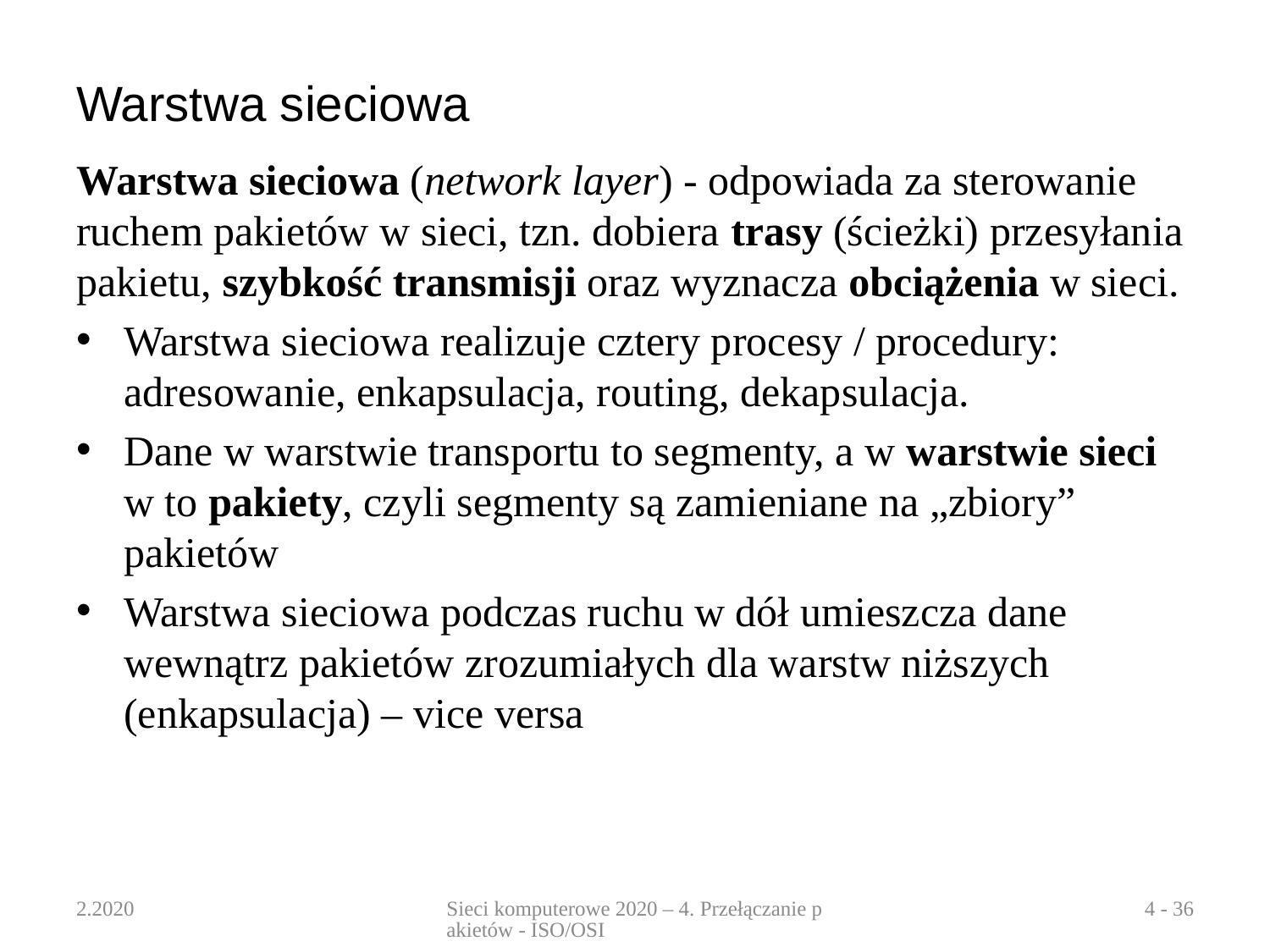

# Warstwa sieciowa
Warstwa sieciowa (network layer) - odpowiada za sterowanie ruchem pakietów w sieci, tzn. dobiera trasy (ścieżki) przesyłania pakietu, szybkość transmisji oraz wyznacza obciążenia w sieci.
Warstwa sieciowa realizuje cztery procesy / procedury: adresowanie, enkapsulacja, routing, dekapsulacja.
Dane w warstwie transportu to segmenty, a w warstwie sieci w to pakiety, czyli segmenty są zamieniane na „zbiory” pakietów
Warstwa sieciowa podczas ruchu w dół umieszcza dane wewnątrz pakietów zrozumiałych dla warstw niższych (enkapsulacja) – vice versa
2.2020
Sieci komputerowe 2020 – 4. Przełączanie pakietów - ISO/OSI
4 - 36